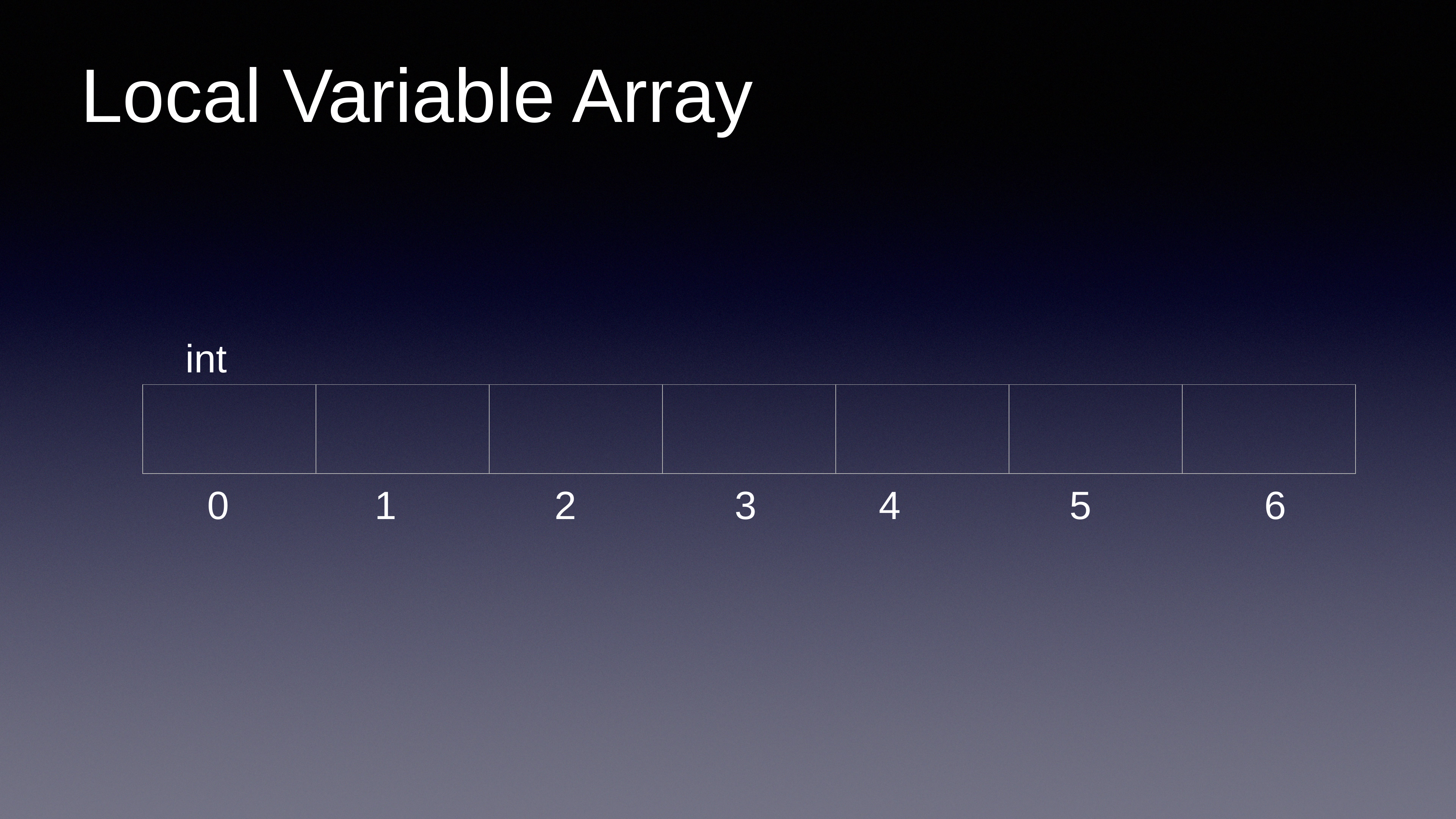

Local Variable Array
int
|  |  |  |  |  |  |  |
| --- | --- | --- | --- | --- | --- | --- |
0
1
2
3
4
5
6